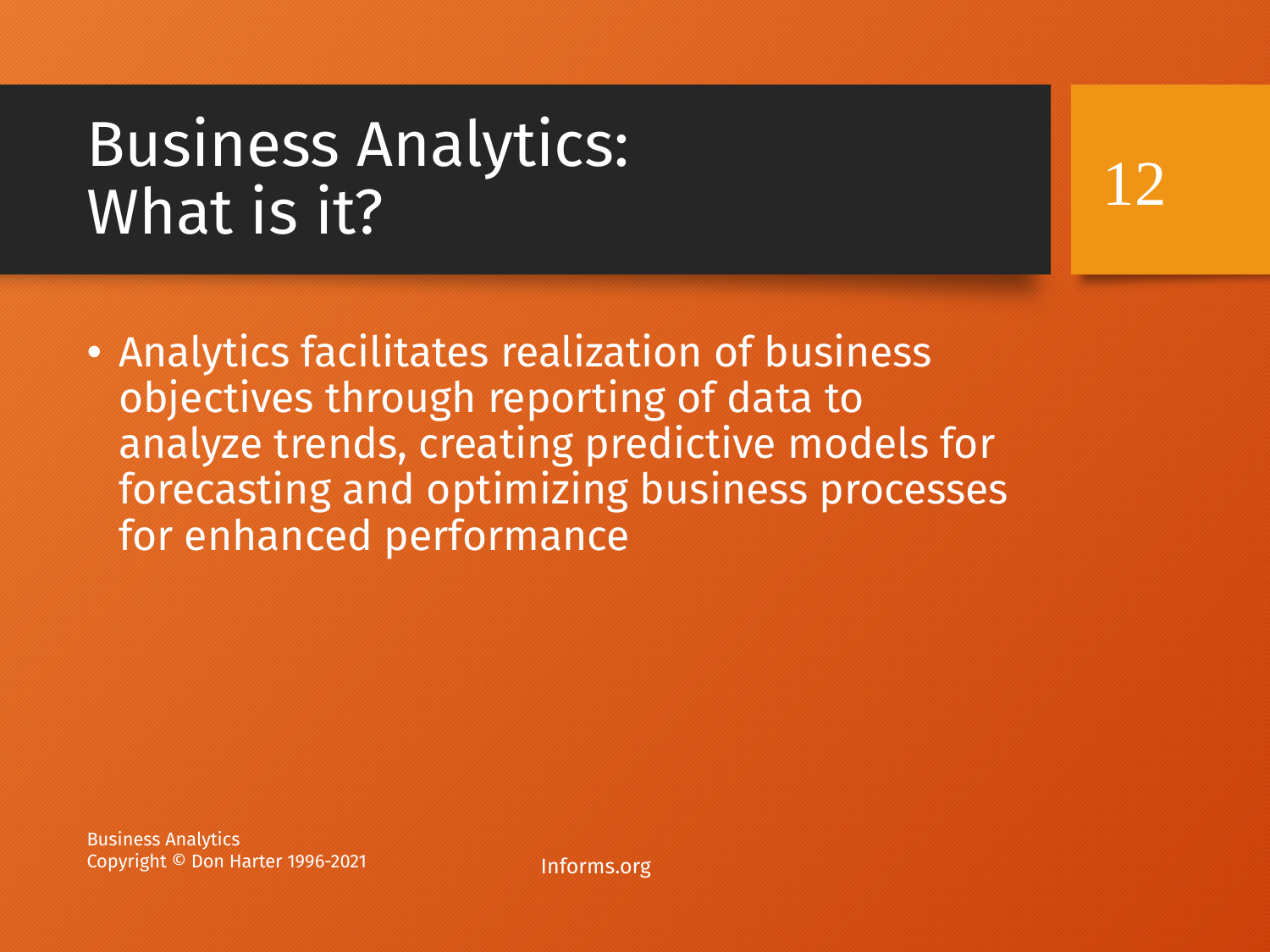

# Business Analytics: What is it?
12
Analytics facilitates realization of business objectives through reporting of data to analyze trends, creating predictive models for forecasting and optimizing business processes for enhanced performance
Business Analytics
Copyright © Don Harter 1996-2021
Informs.org